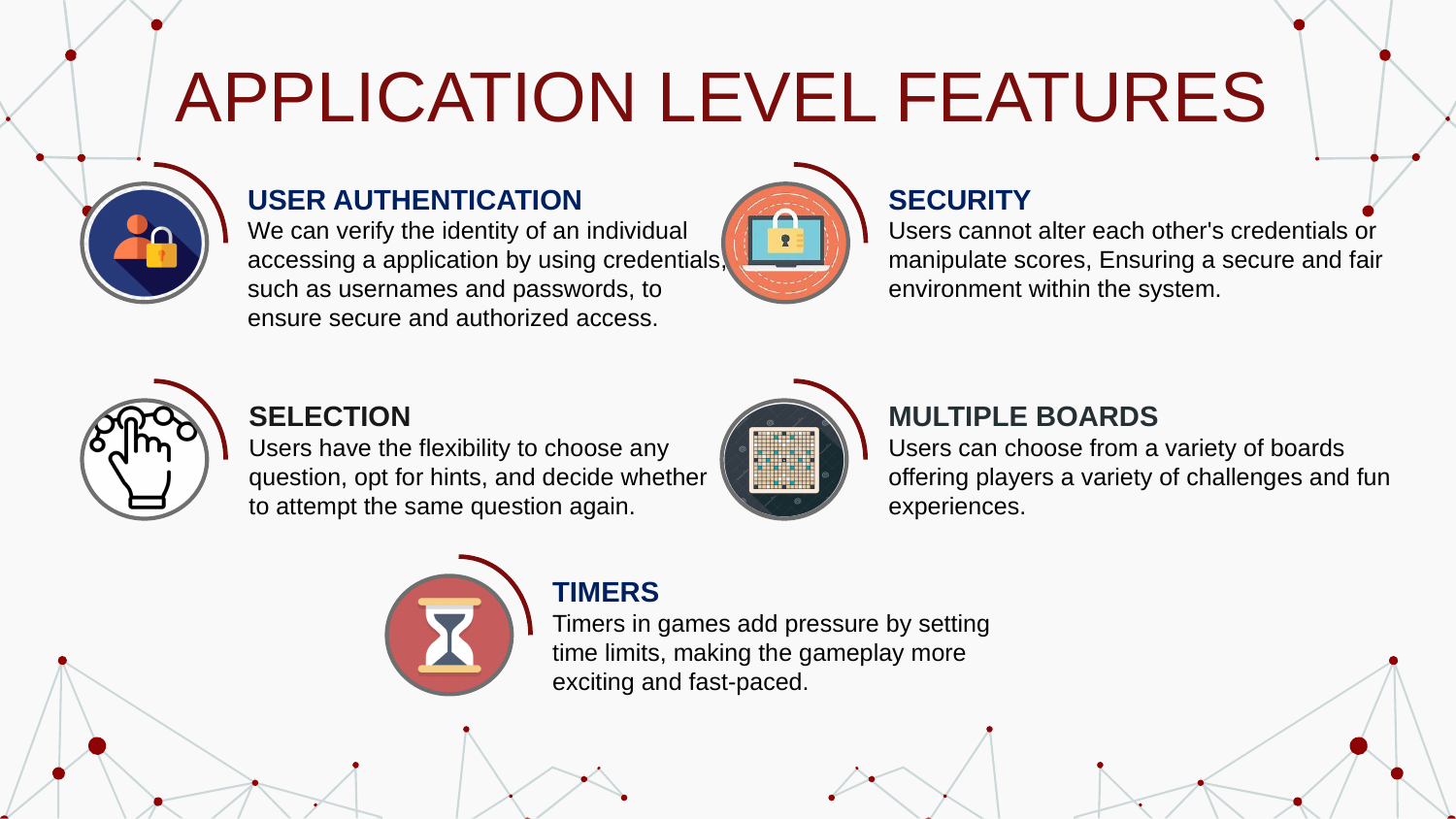

# APPLICATION LEVEL FEATURES

SECURITY
Users cannot alter each other's credentials or manipulate scores, Ensuring a secure and fair environment within the system.
USER AUTHENTICATION
We can verify the identity of an individual accessing a application by using credentials, such as usernames and passwords, to ensure secure and authorized access.

SELECTION
Users have the flexibility to choose any question, opt for hints, and decide whether to attempt the same question again.
MULTIPLE BOARDS
Users can choose from a variety of boards offering players a variety of challenges and fun experiences.

TIMERS
Timers in games add pressure by setting time limits, making the gameplay more exciting and fast-paced.